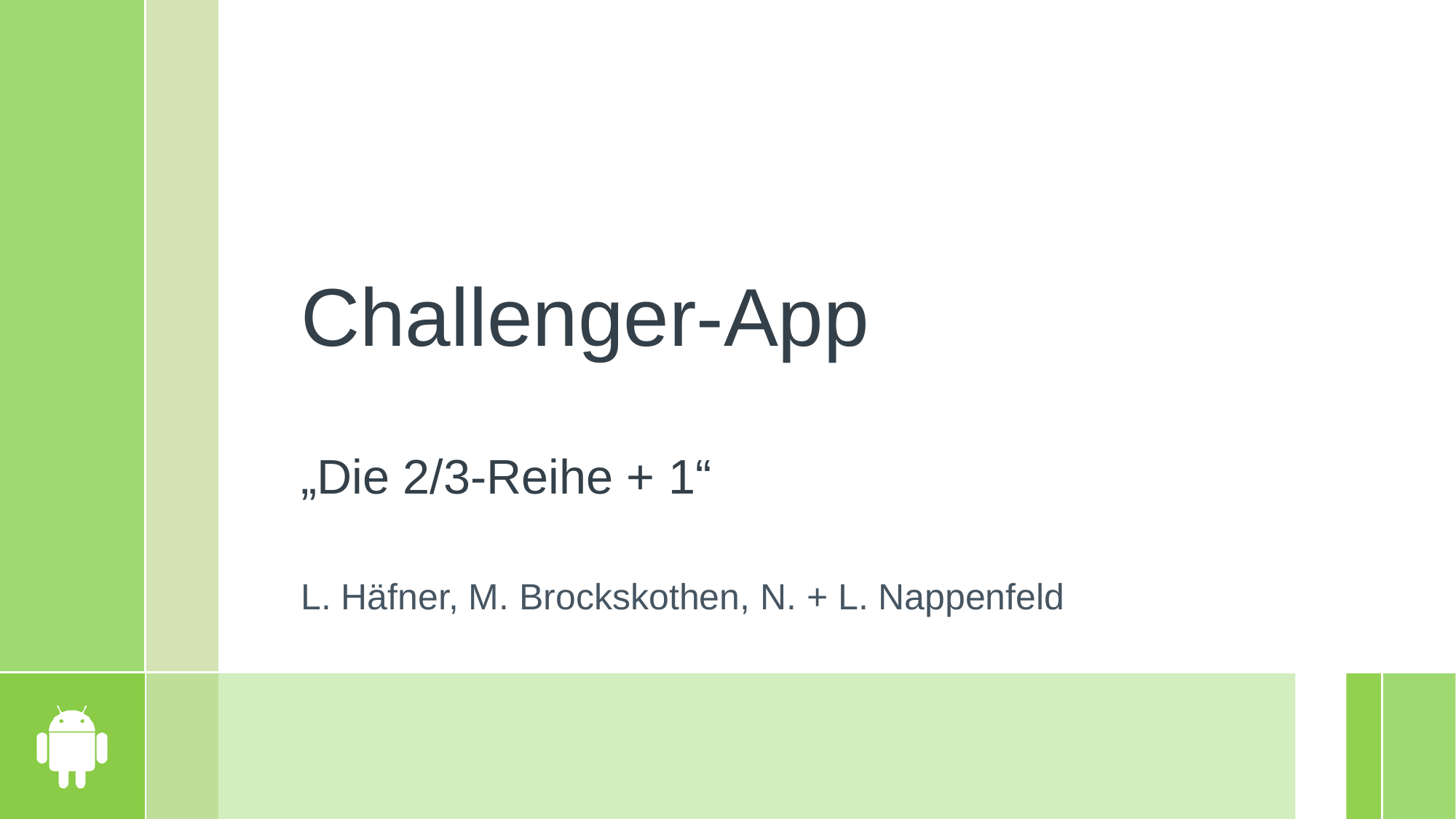

# Challenger-App „Die 2/3-Reihe + 1“
L. Häfner, M. Brockskothen, N. + L. Nappenfeld